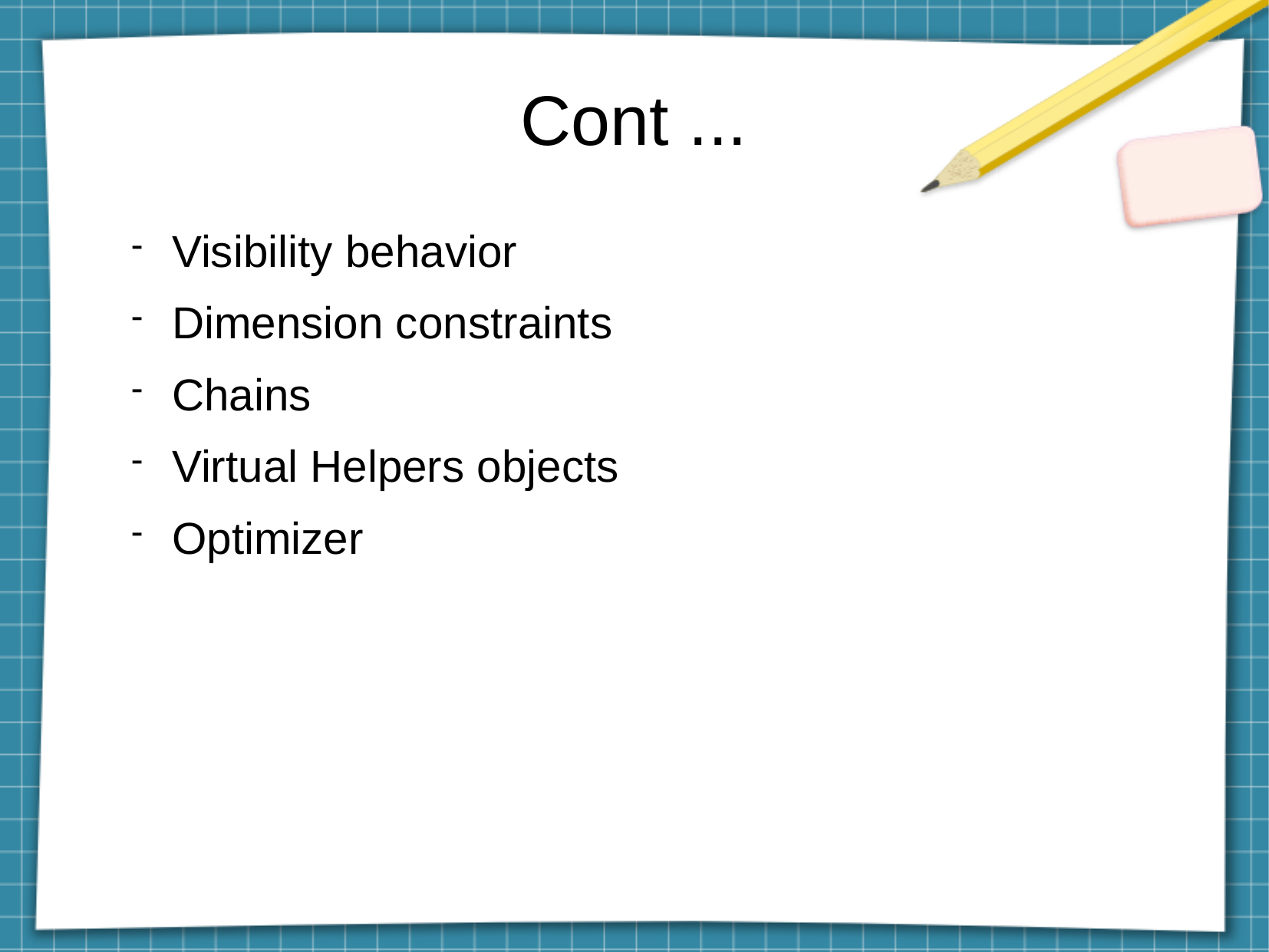

Cont ...
Visibility behavior
Dimension constraints
Chains
Virtual Helpers objects
Optimizer